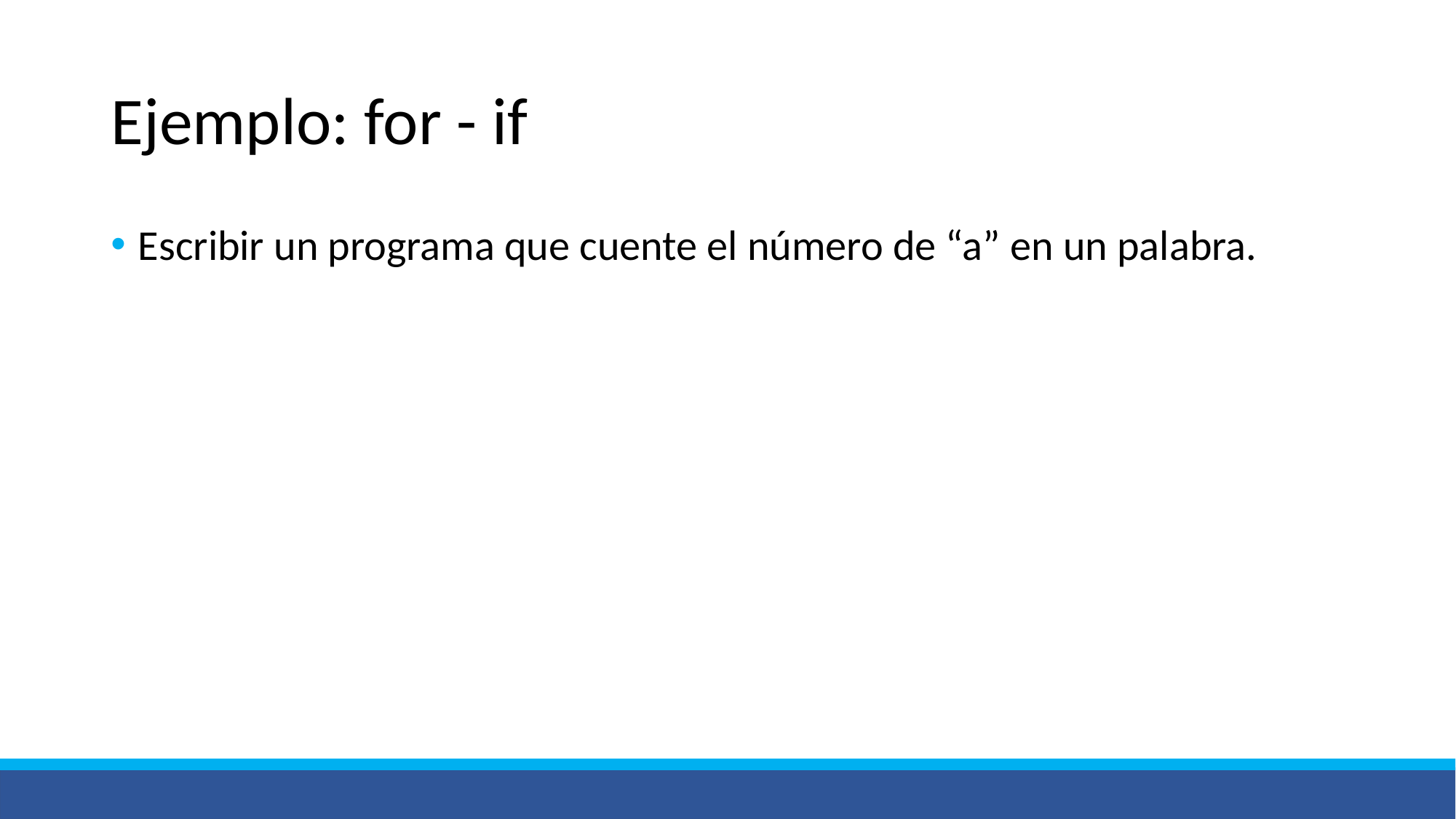

# Ejemplo: for - if
Escribir un programa que cuente el número de “a” en un palabra.